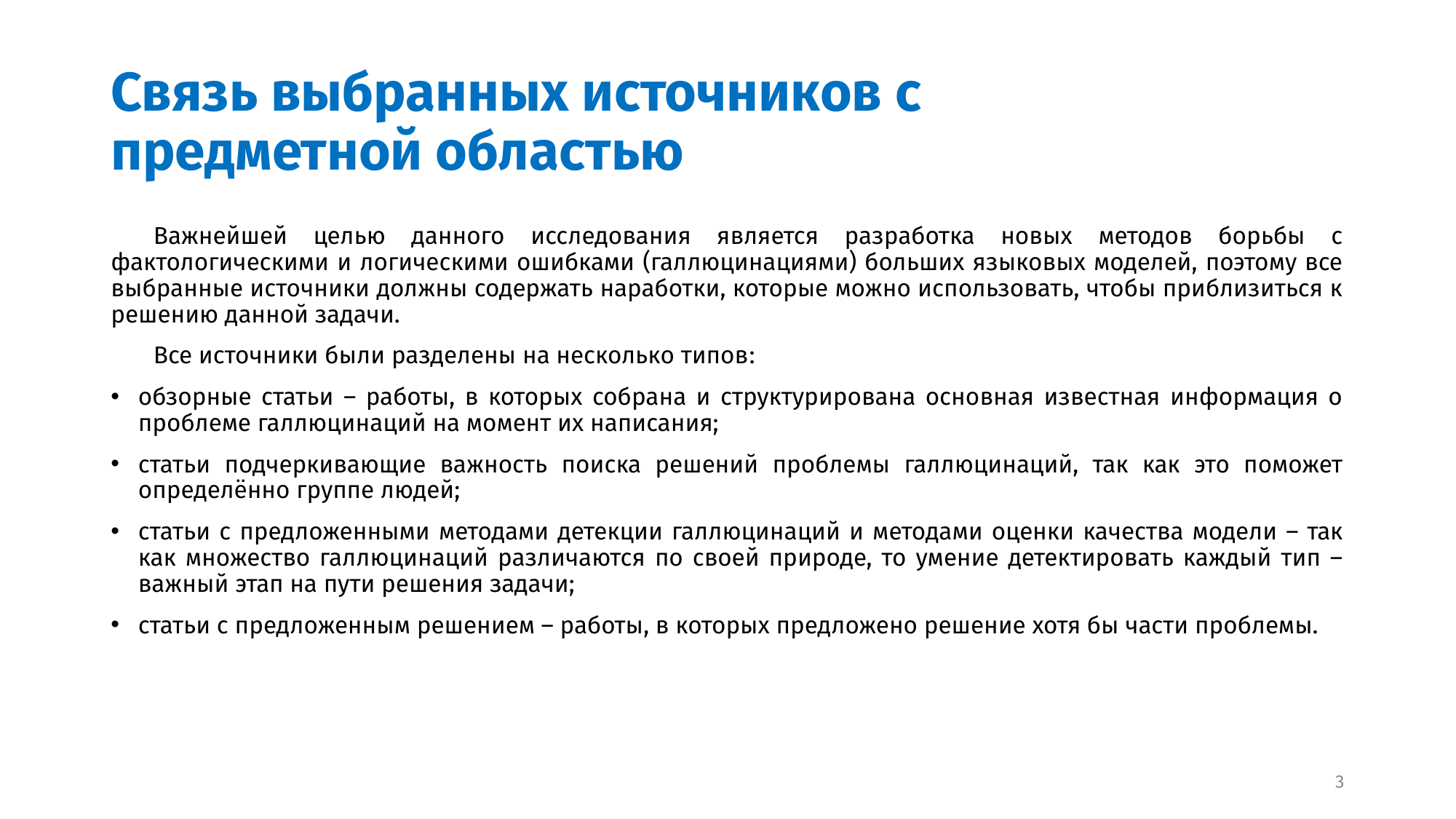

# Связь выбранных источников с предметной областью
Важнейшей целью данного исследования является разработка новых методов борьбы с фактологическими и логическими ошибками (галлюцинациями) больших языковых моделей, поэтому все выбранные источники должны содержать наработки, которые можно использовать, чтобы приблизиться к решению данной задачи.
Все источники были разделены на несколько типов:
обзорные статьи – работы, в которых собрана и структурирована основная известная информация о проблеме галлюцинаций на момент их написания;
статьи подчеркивающие важность поиска решений проблемы галлюцинаций, так как это поможет определённо группе людей;
статьи с предложенными методами детекции галлюцинаций и методами оценки качества модели – так как множество галлюцинаций различаются по своей природе, то умение детектировать каждый тип – важный этап на пути решения задачи;
статьи с предложенным решением – работы, в которых предложено решение хотя бы части проблемы.

3